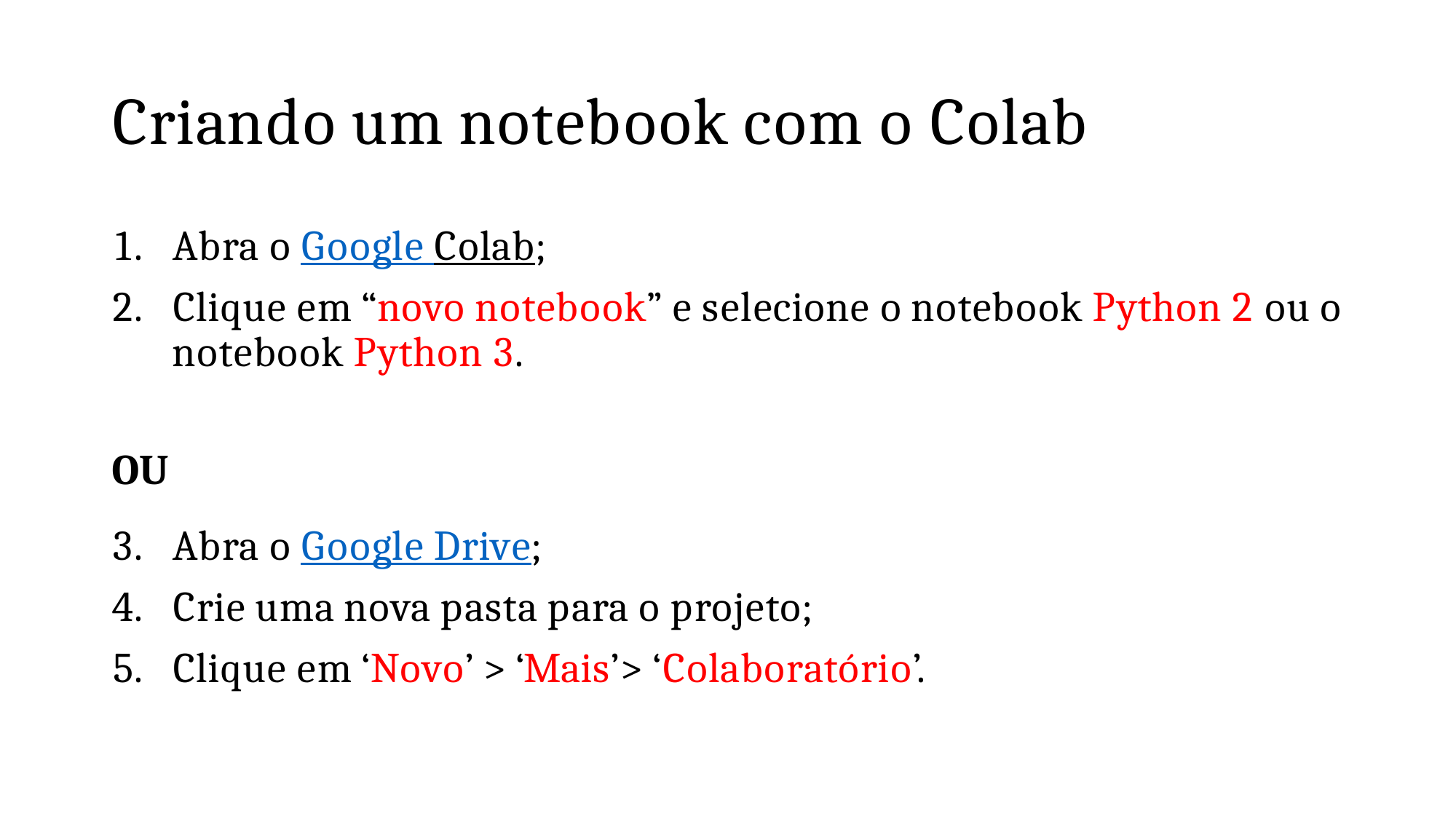

# Criando um notebook com o Colab
Abra o Google Colab;
Clique em “novo notebook” e selecione o notebook Python 2 ou o notebook Python 3.
OU
Abra o Google Drive;
Crie uma nova pasta para o projeto;
Clique em ‘Novo’ > ‘Mais’> ‘Colaboratório’.